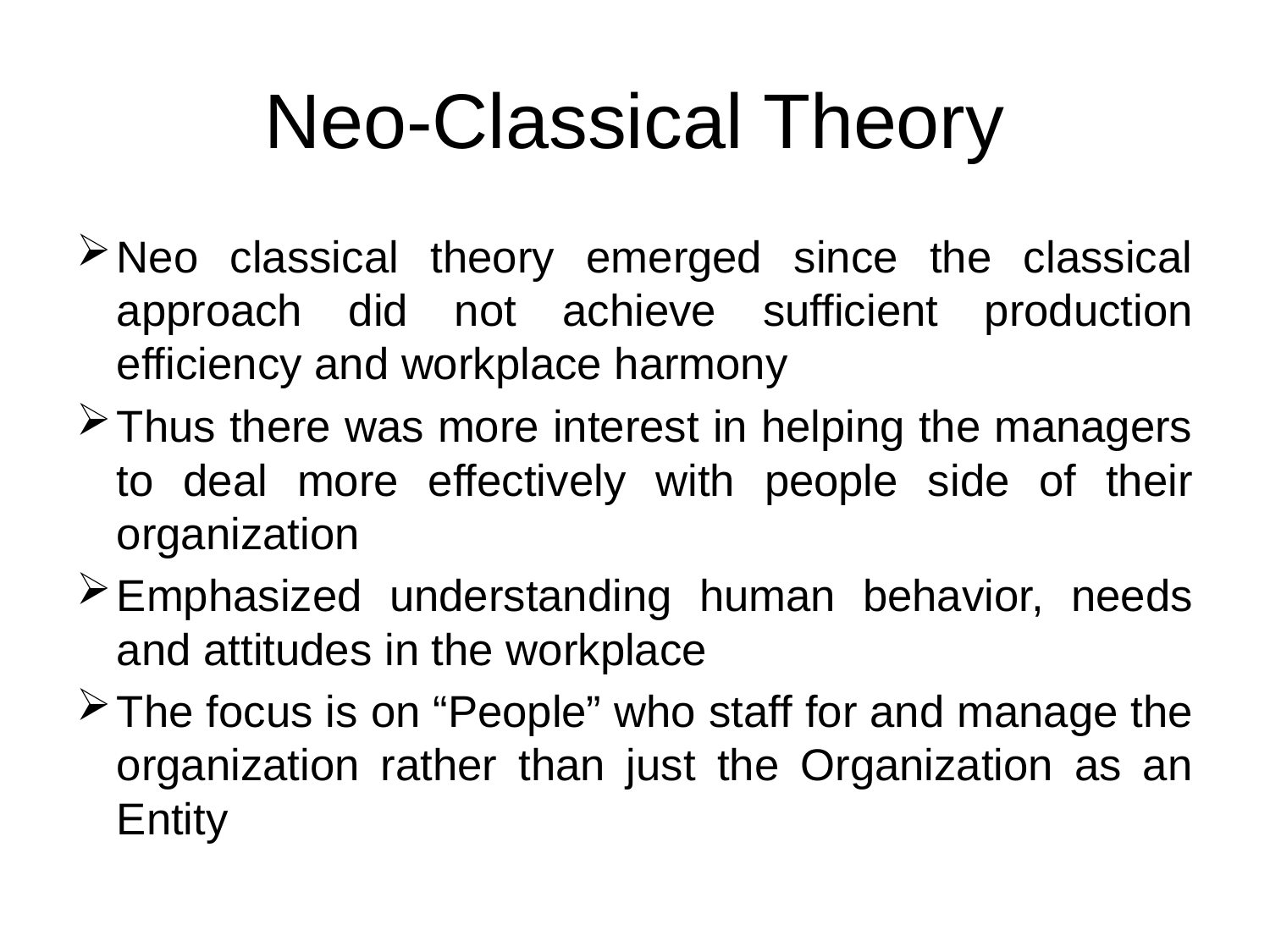

# Neo-Classical Theory
Neo classical theory emerged since the classical approach did not achieve sufficient production efficiency and workplace harmony
Thus there was more interest in helping the managers to deal more effectively with people side of their organization
Emphasized understanding human behavior, needs and attitudes in the workplace
The focus is on “People” who staff for and manage the organization rather than just the Organization as an Entity